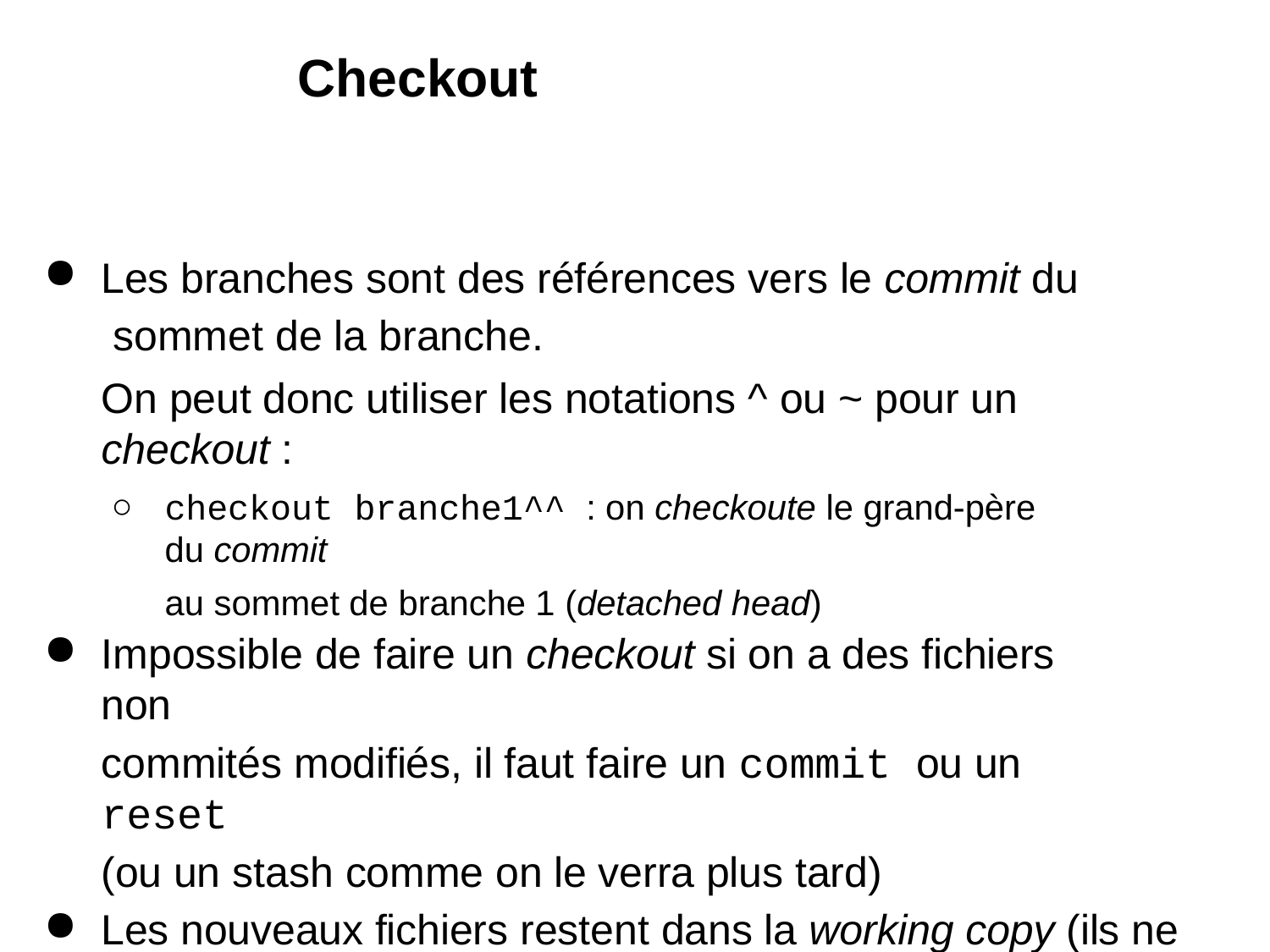

# Checkout
Les branches sont des références vers le commit du  sommet de la branche.
On peut donc utiliser les notations ^ ou ~ pour un checkout :
checkout branche1^^ : on checkoute le grand-père du commit
au sommet de branche 1 (detached head)
Impossible de faire un checkout si on a des fichiers non
commités modifiés, il faut faire un commit ou un reset
(ou un stash comme on le verra plus tard)
Les nouveaux fichiers restent dans la working copy (ils ne  sont pas perdus suite au checkout).